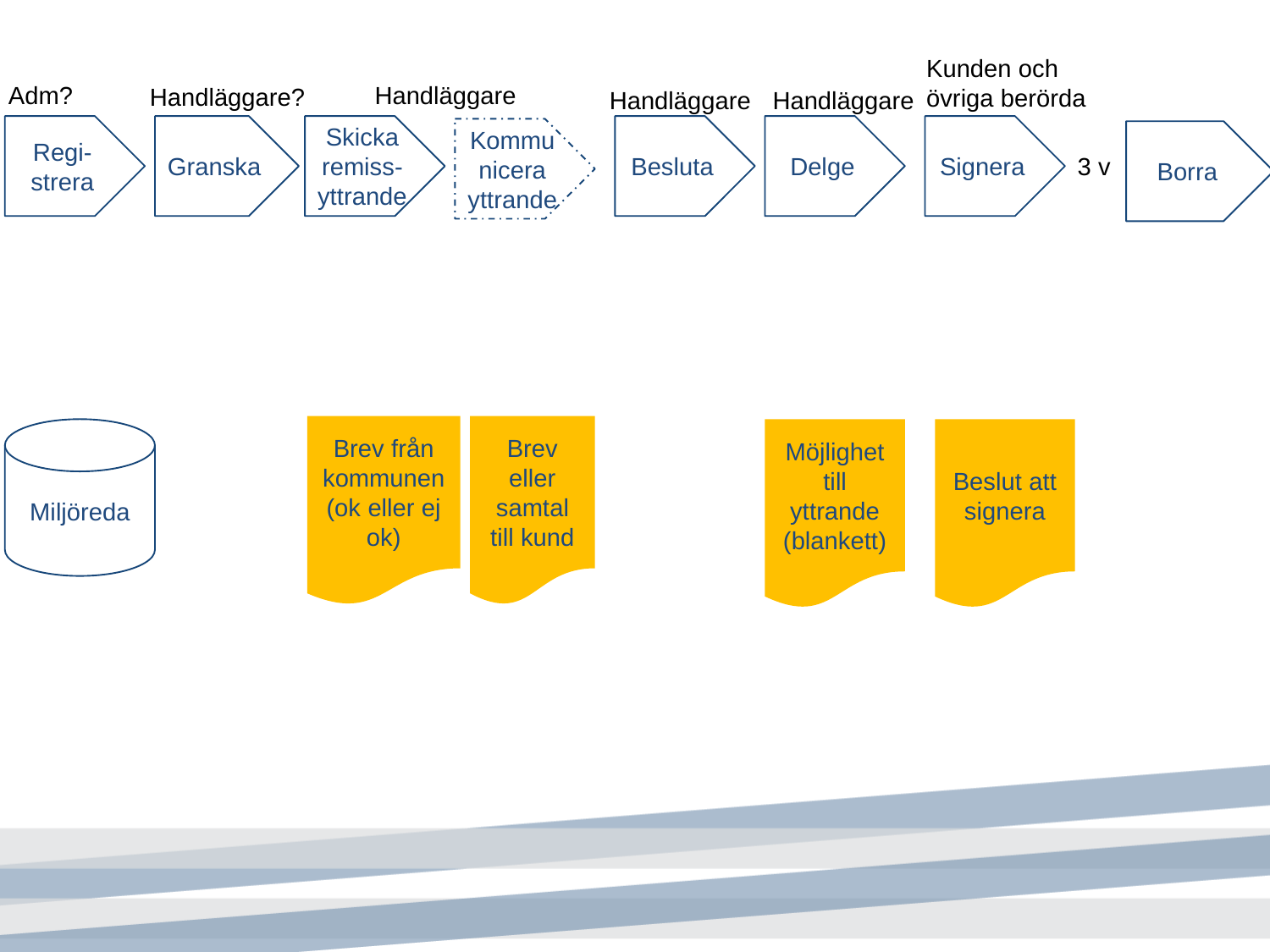

Kunden och övriga berörda
Adm?
Handläggare
Handläggare?
Handläggare
Handläggare
Regi-strera
Granska
Skicka remiss-yttrande
Besluta
Delge
Signera
Kommunicera yttrande
Borra
3 v
Brev från kommunen
(ok eller ej ok)
Brev eller samtal till kund
Miljöreda
Möjlighet till yttrande (blankett)
Beslut att signera